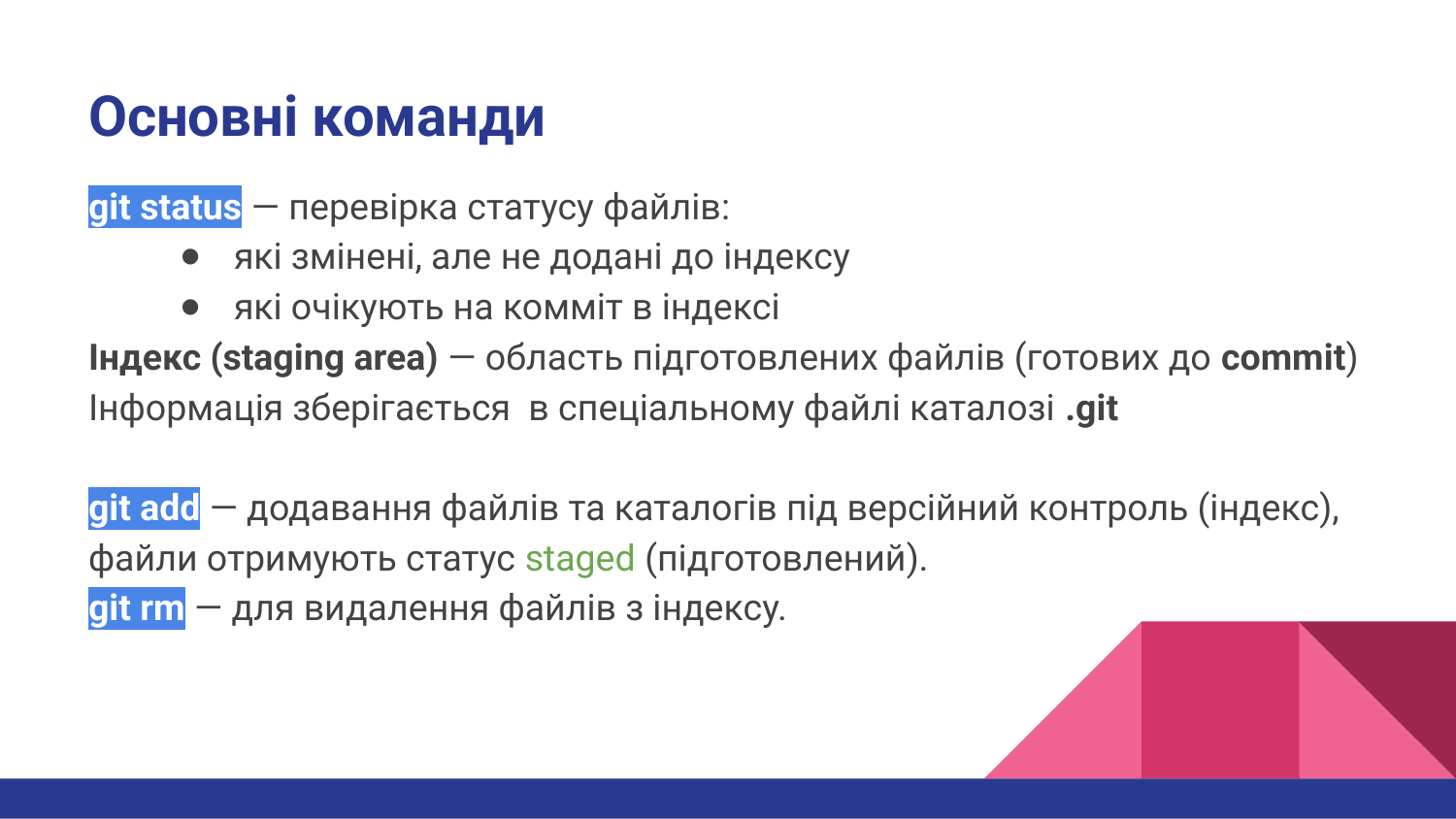

# Основні команди
git status — перевірка статусу файлів:
які змінені, але не додані до індексу
які очікують на комміт в індексі
Індекс (staging area) — область підготовлених файлів (готових до commit) Інформація зберігається  в спеціальному файлі каталозі .git

git add — додавання файлів та каталогів під версійний контроль (індекс), файли отримують статус staged (підготовлений).
git rm — для видалення файлів з індексу.